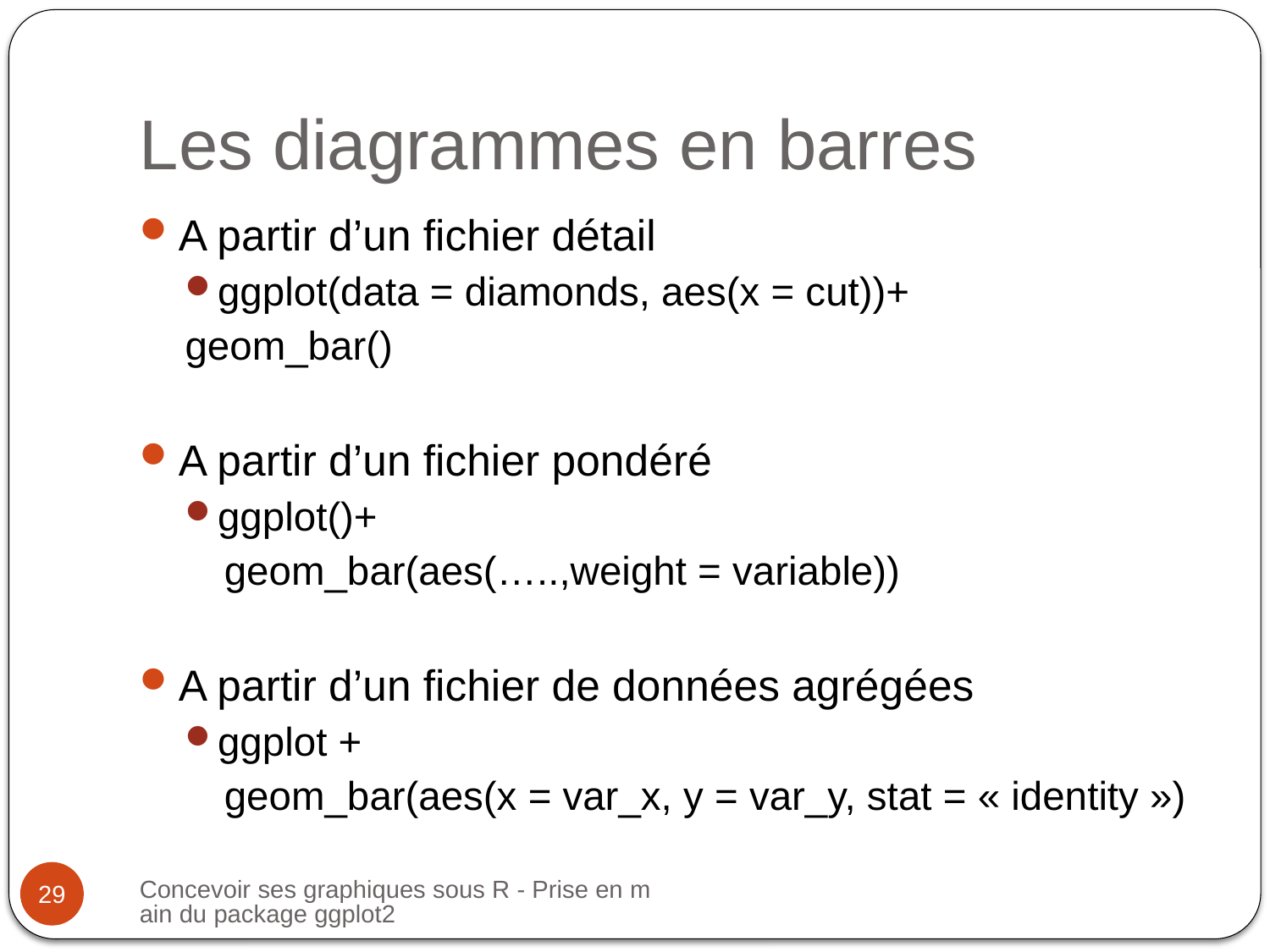

# Les diagrammes en barres
A partir d’un fichier détail
ggplot(data = diamonds, aes(x = cut))+
	geom_bar()

A partir d’un fichier pondéré
ggplot()+
geom_bar(aes(…..,weight = variable))

A partir d’un fichier de données agrégées
ggplot +
geom_bar(aes(x = var_x, y = var_y, stat = « identity »)

Concevoir ses graphiques sous R - Prise en main du package ggplot2
29